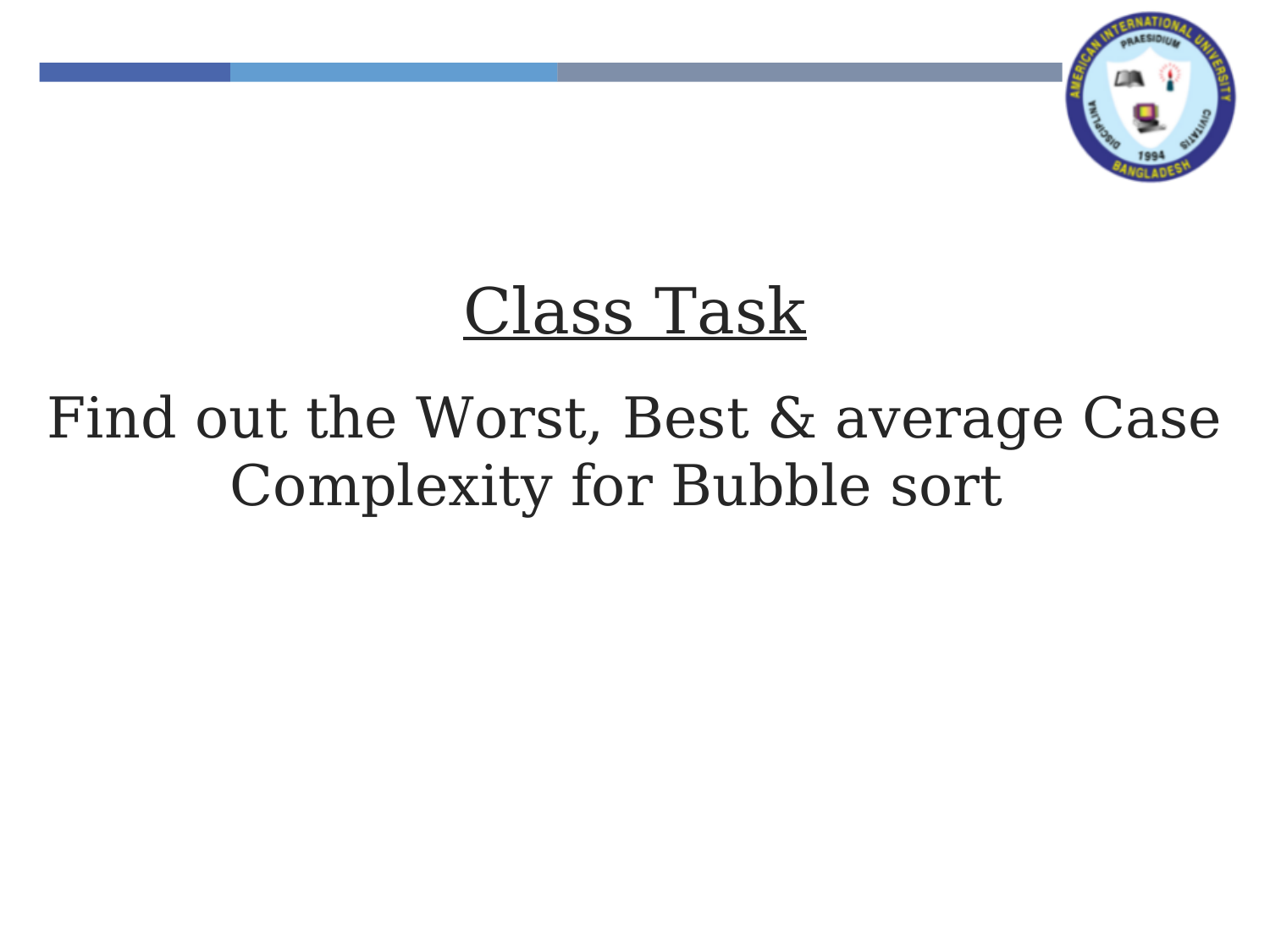

Class Task
Find out the Worst, Best & average Case Complexity for Bubble sort